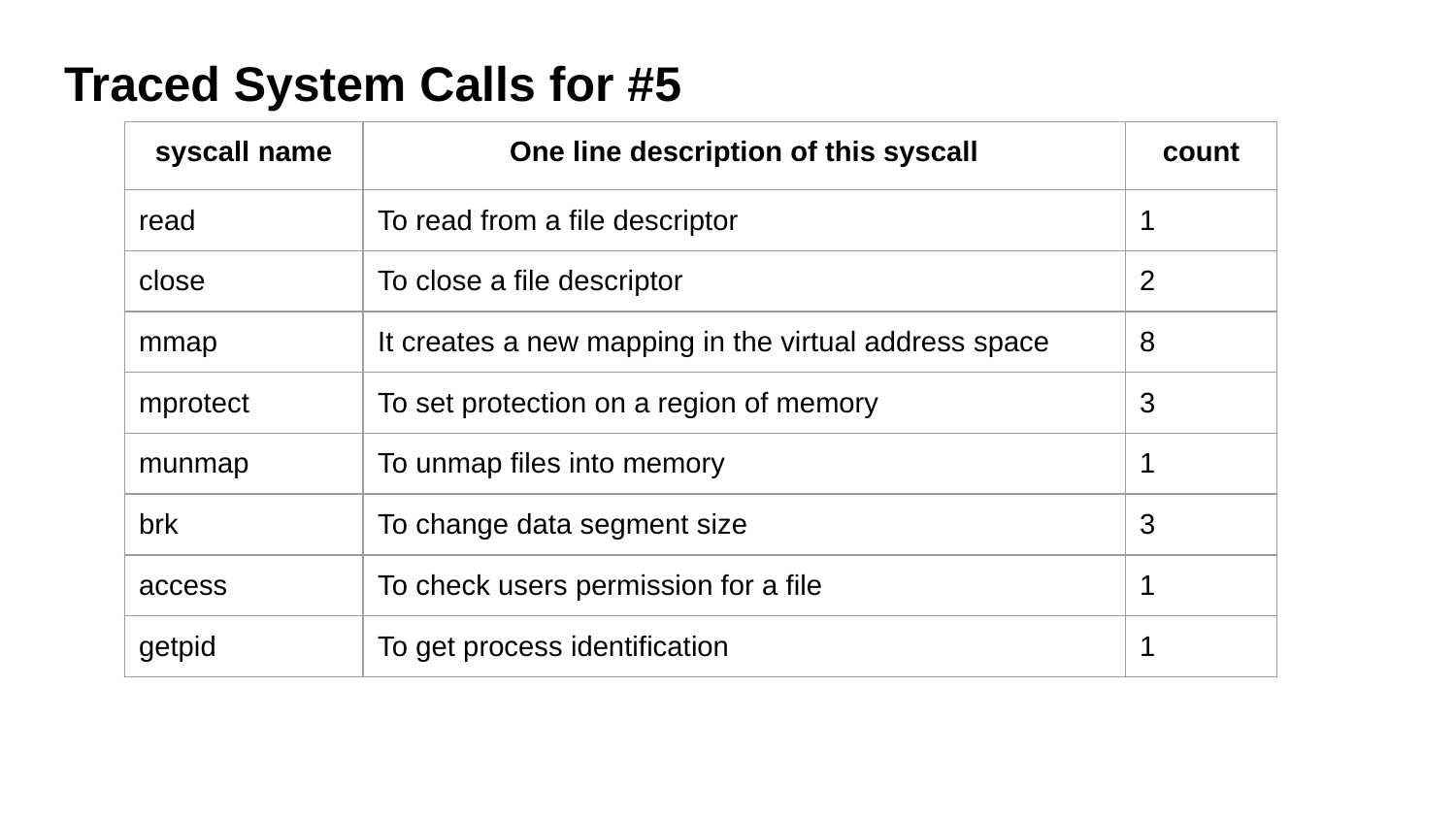

# Traced System Calls for #5

| syscall name | One line description of this syscall | count |
| --- | --- | --- |
| read | To read from a file descriptor | 1 |
| close | To close a file descriptor | 2 |
| mmap | It creates a new mapping in the virtual address space | 8 |
| mprotect | To set protection on a region of memory | 3 |
| munmap | To unmap files into memory | 1 |
| brk | To change data segment size | 3 |
| access | To check users permission for a file | 1 |
| getpid | To get process identification | 1 |